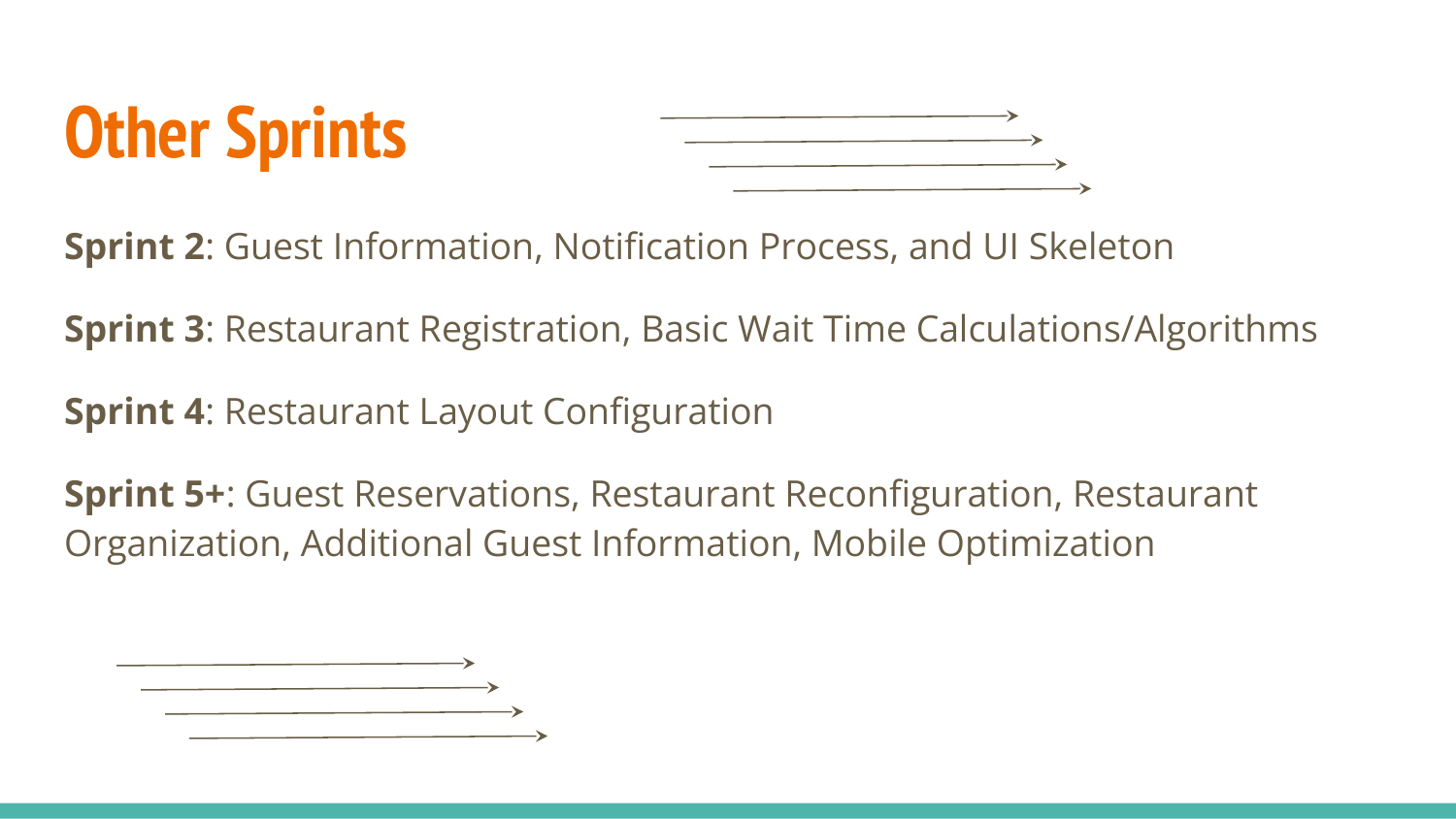

# Other Sprints
Sprint 2: Guest Information, Notification Process, and UI Skeleton
Sprint 3: Restaurant Registration, Basic Wait Time Calculations/Algorithms
Sprint 4: Restaurant Layout Configuration
Sprint 5+: Guest Reservations, Restaurant Reconfiguration, Restaurant Organization, Additional Guest Information, Mobile Optimization